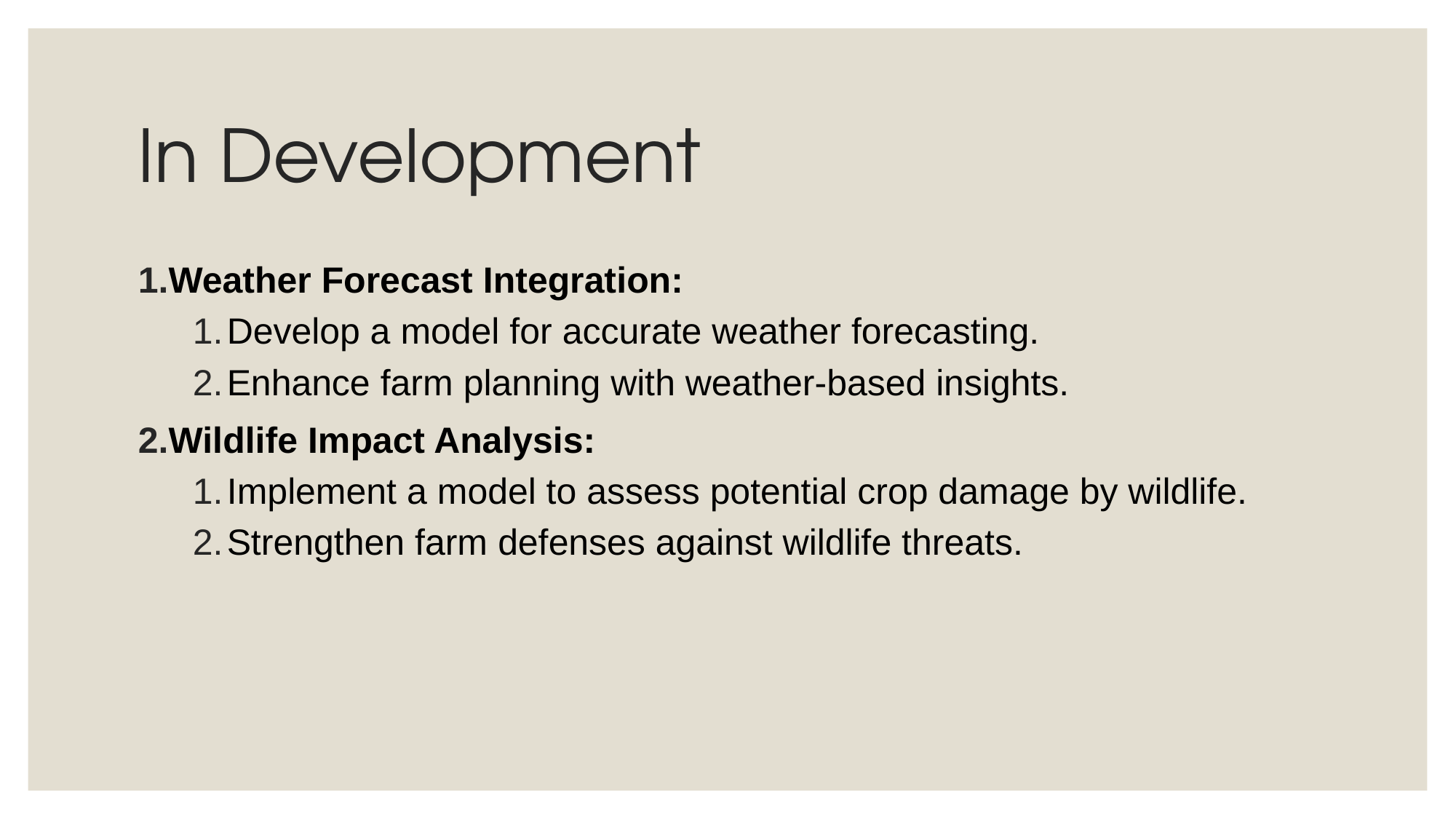

# In Development
Weather Forecast Integration:
Develop a model for accurate weather forecasting.
Enhance farm planning with weather-based insights.
Wildlife Impact Analysis:
Implement a model to assess potential crop damage by wildlife.
Strengthen farm defenses against wildlife threats.